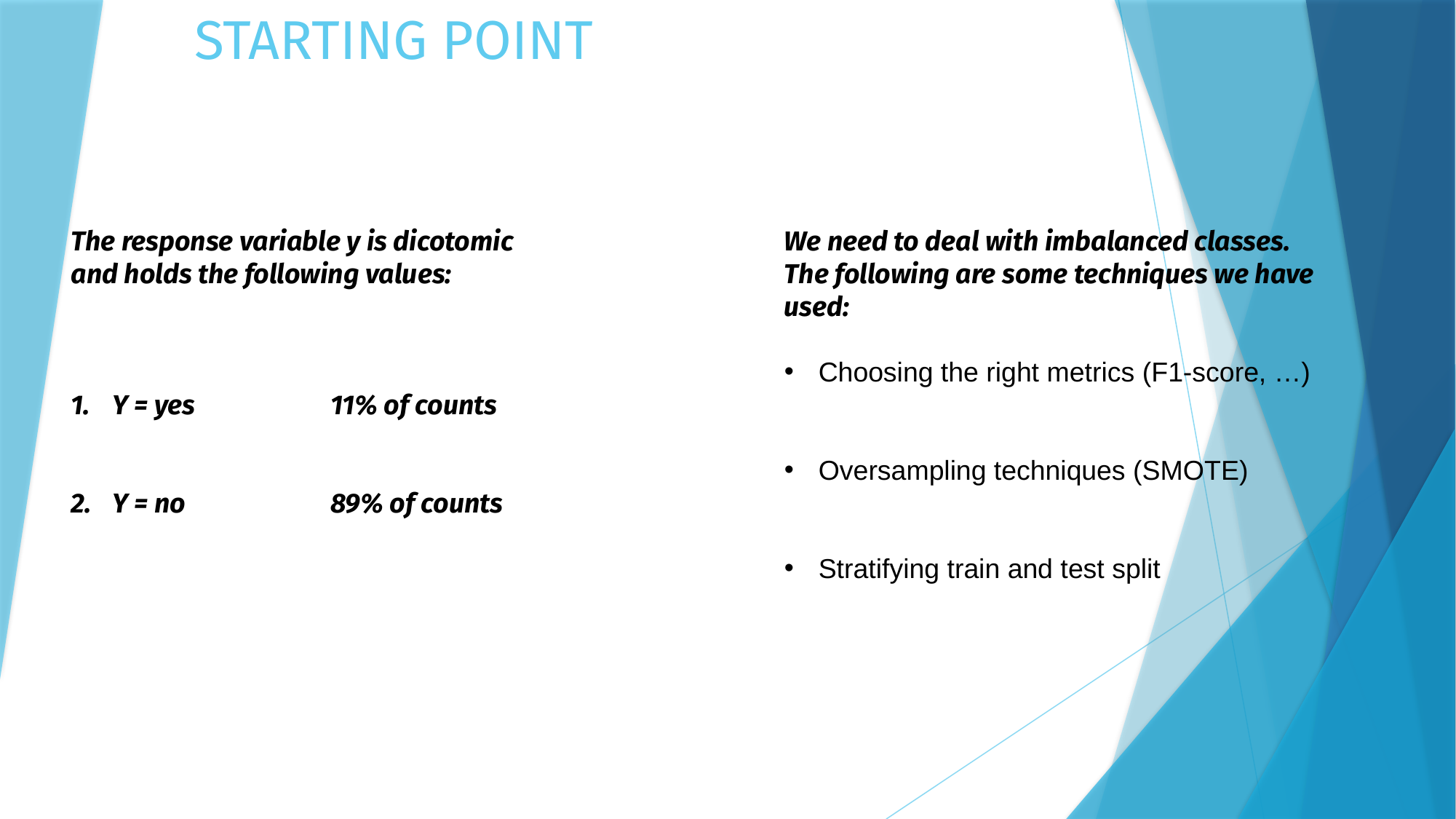

# STARTING POINT
The response variable y is dicotomic and holds the following values:

Y = yes		11% of counts

Y = no		89% of counts
We need to deal with imbalanced classes.
The following are some techniques we have used:

Choosing the right metrics (F1-score, …)

Oversampling techniques (SMOTE)

Stratifying train and test split